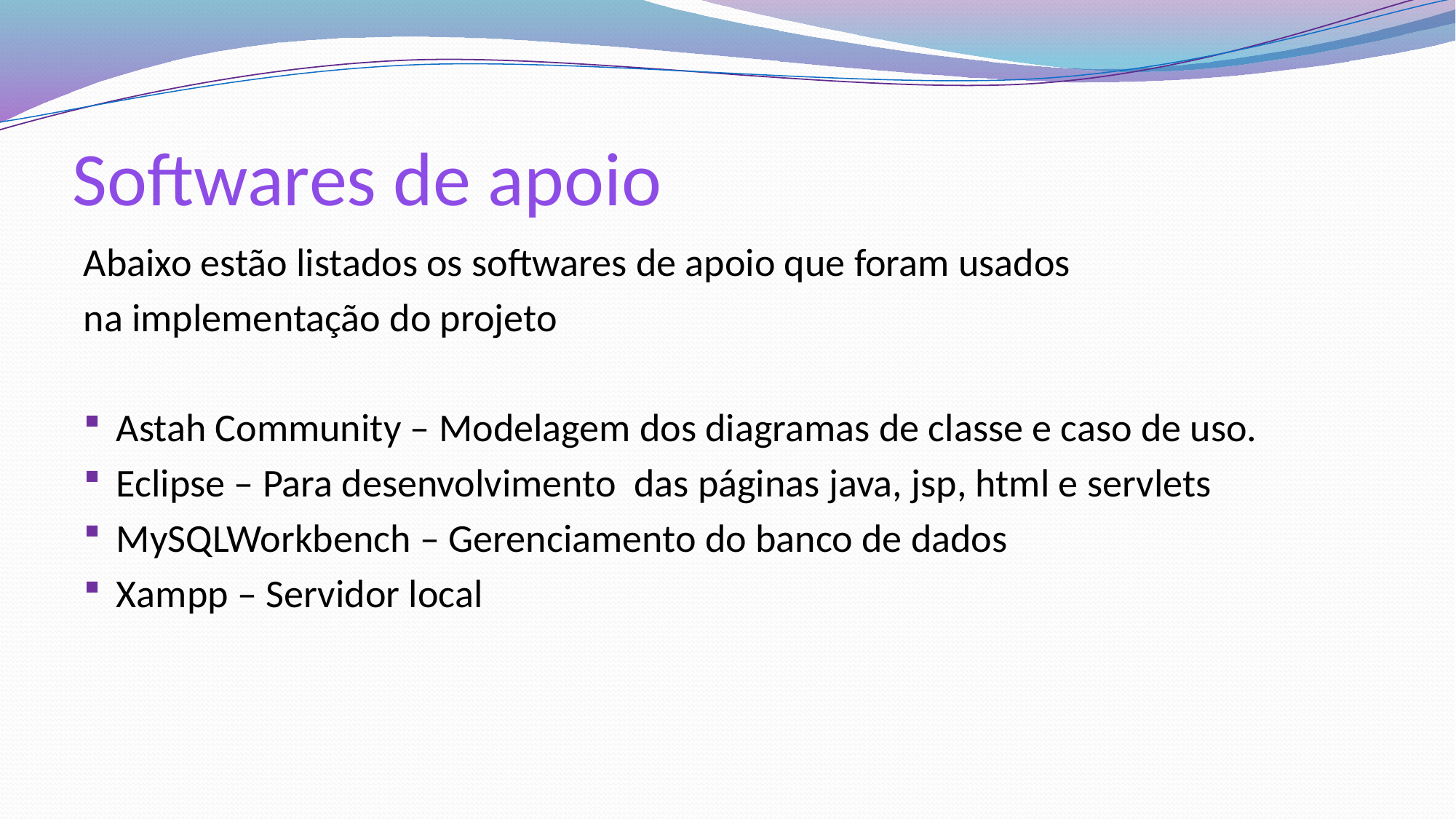

# Softwares de apoio
Abaixo estão listados os softwares de apoio que foram usados
na implementação do projeto

Astah Community – Modelagem dos diagramas de classe e caso de uso.
Eclipse – Para desenvolvimento  das páginas java, jsp, html e servlets
MySQLWorkbench – Gerenciamento do banco de dados
Xampp – Servidor local